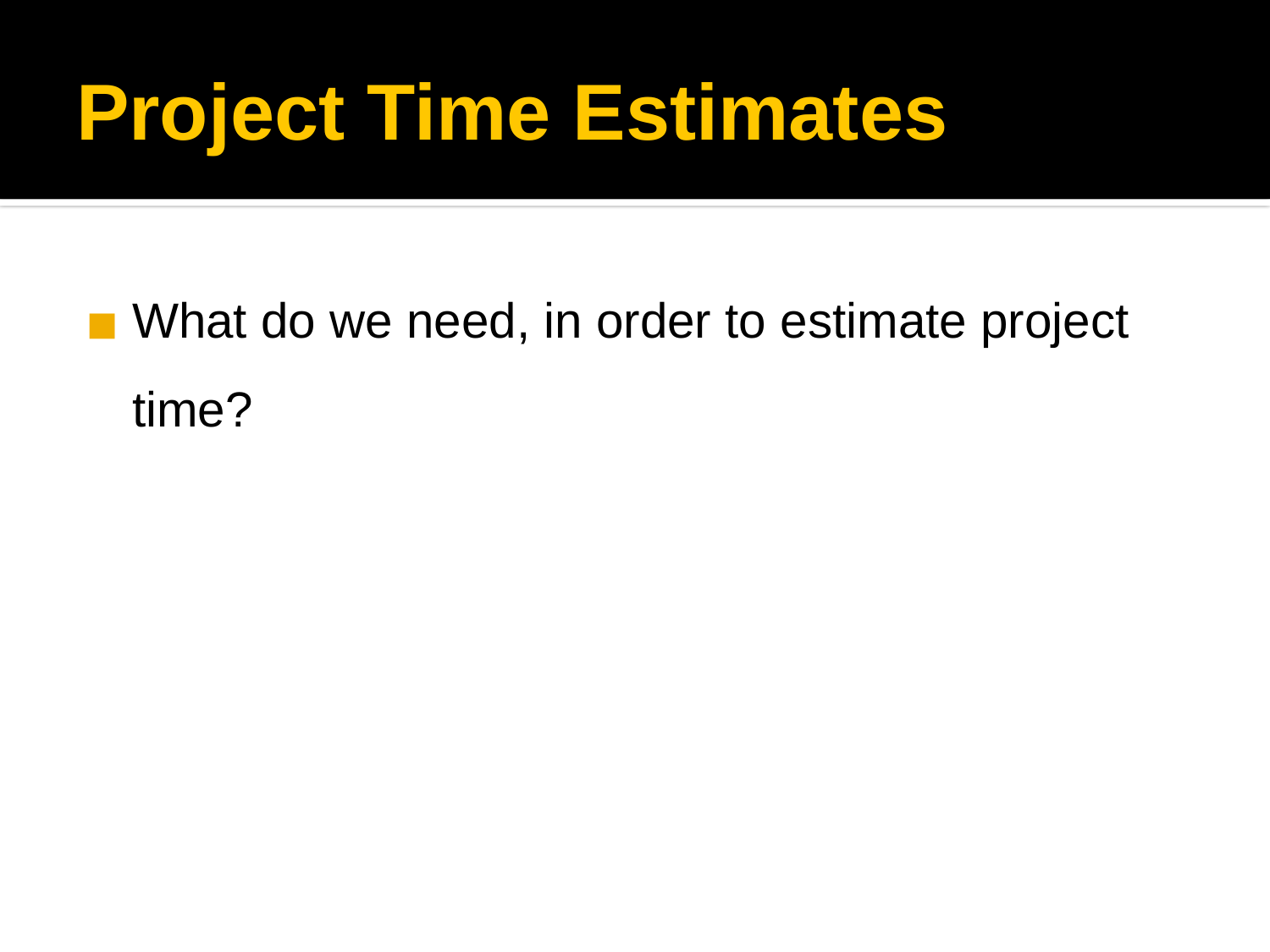

# Project Time Estimates
What do we need, in order to estimate project time?